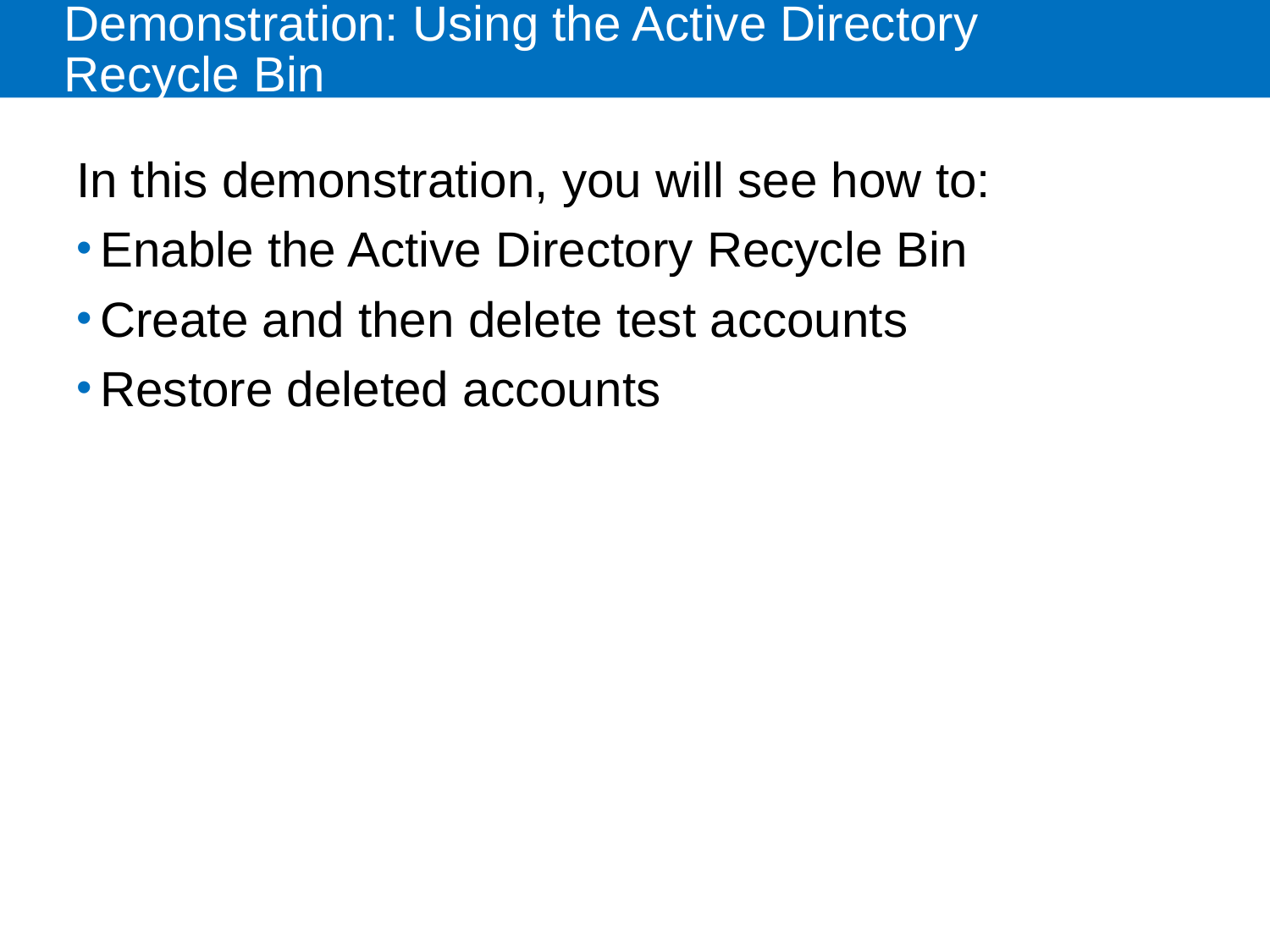

# Demonstration: Using the Active Directory Recycle Bin
In this demonstration, you will see how to:
Enable the Active Directory Recycle Bin
Create and then delete test accounts
Restore deleted accounts